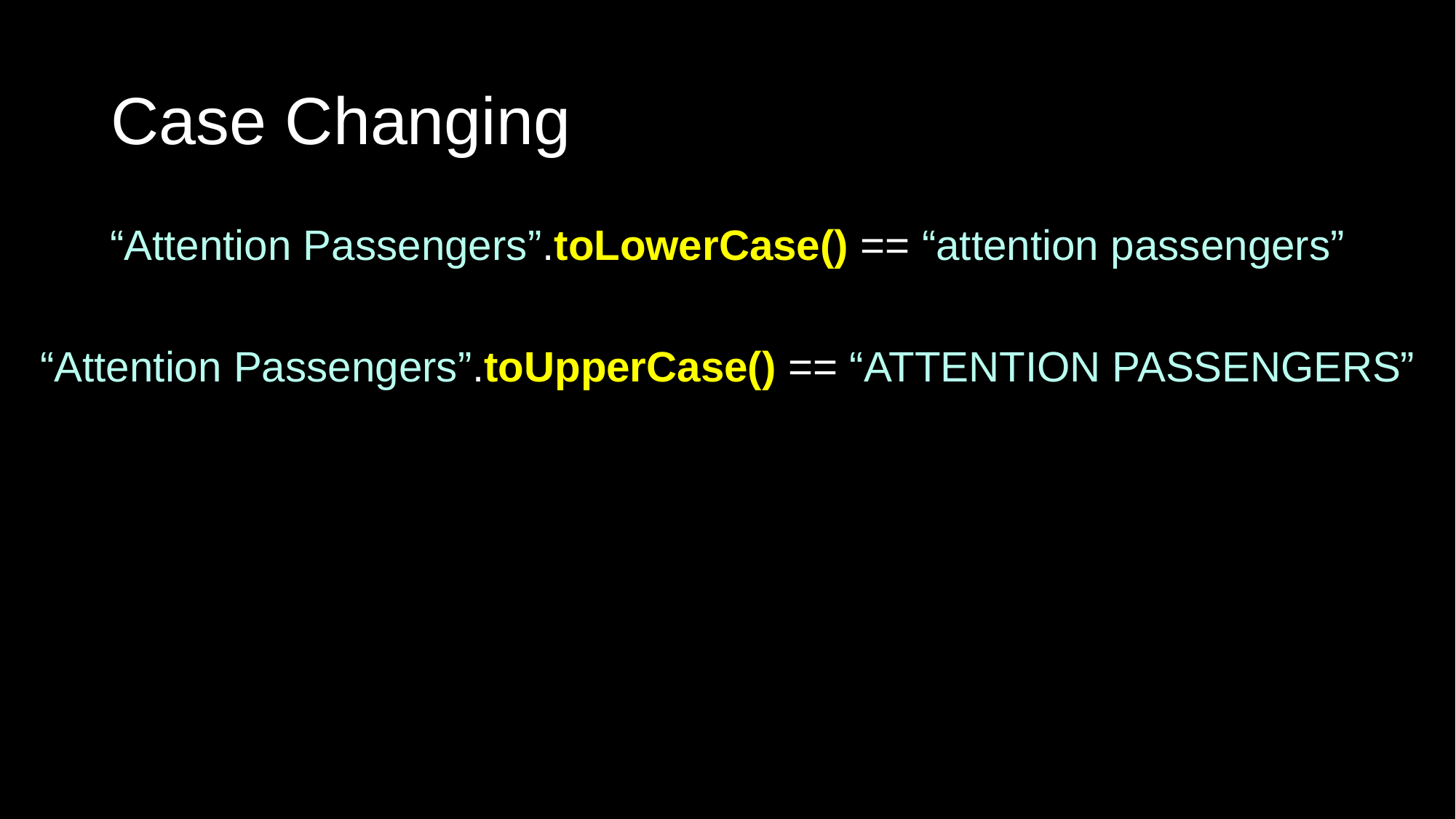

# Case Changing
“Attention Passengers”.toLowerCase() == “attention passengers”

“Attention Passengers”.toUpperCase() == “ATTENTION PASSENGERS”